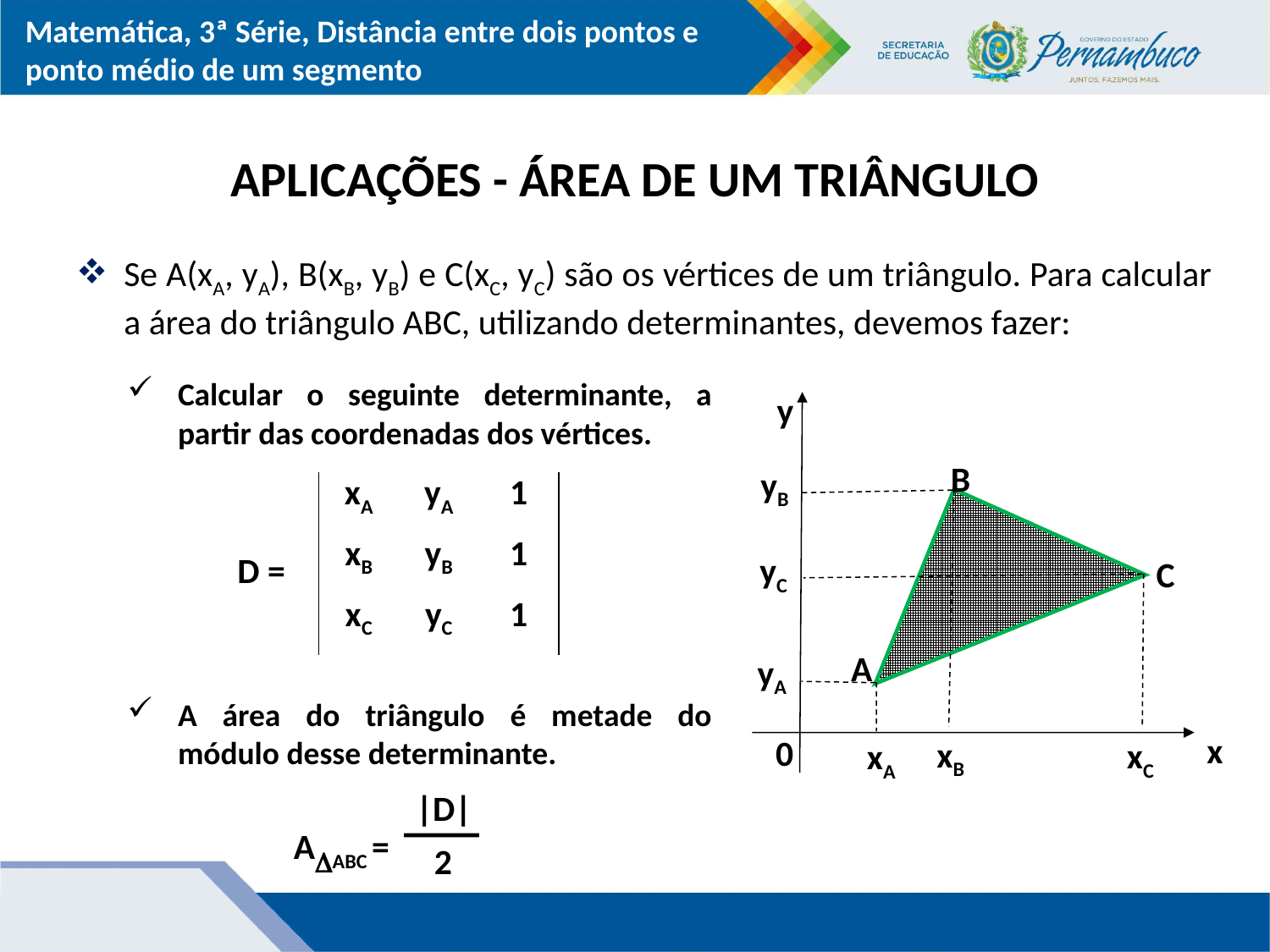

# APLICAÇÕES - ÁREA DE UM TRIÂNGULO
Se A(xA, yA), B(xB, yB) e C(xC, yC) são os vértices de um triângulo. Para calcular a área do triângulo ABC, utilizando determinantes, devemos fazer:
Calcular o seguinte determinante, a partir das coordenadas dos vértices.
y
B
yB

yC
C

A
yA

x
0
xB
xC
xA

| xA | yA | 1 |
| --- | --- | --- |
| xB | yB | 1 |
| xC | yC | 1 |
D =
A área do triângulo é metade do módulo desse determinante.
|D|
AΔABC =
2